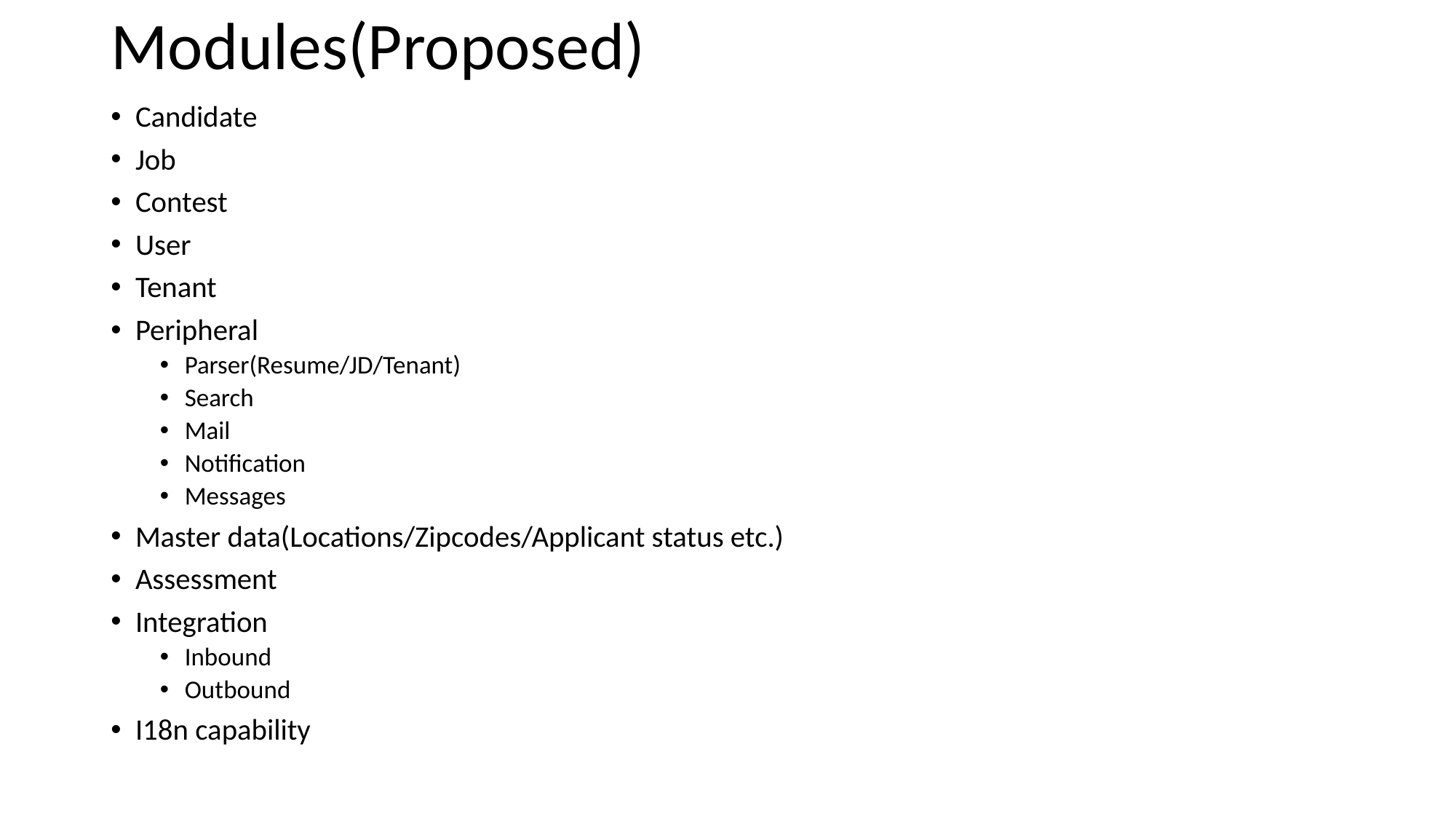

# Modules(Proposed)
Candidate
Job
Contest
User
Tenant
Peripheral
Parser(Resume/JD/Tenant)
Search
Mail
Notification
Messages
Master data(Locations/Zipcodes/Applicant status etc.)
Assessment
Integration
Inbound
Outbound
I18n capability